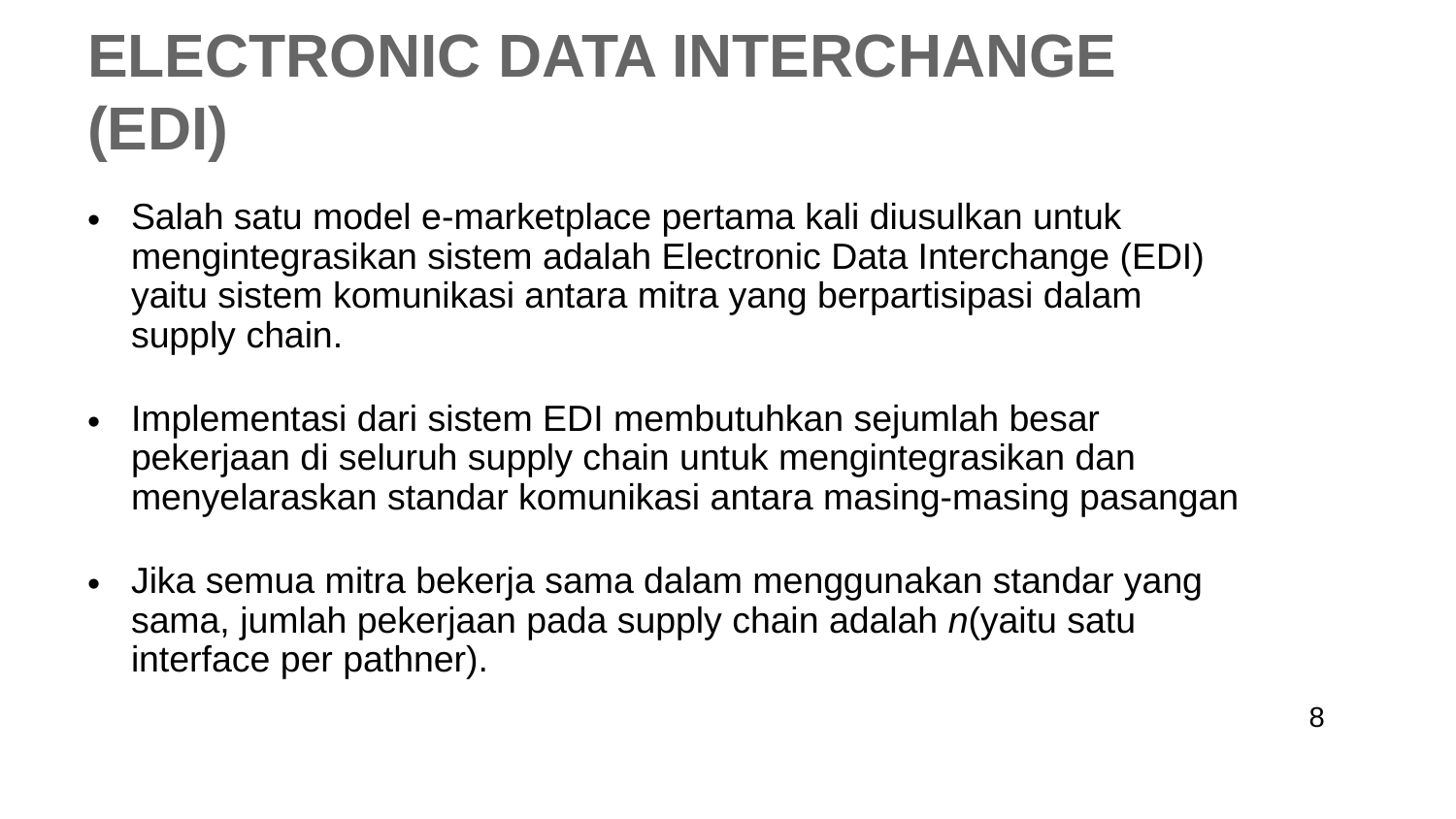

# Electronic Data Interchange (EDI)
Salah satu model e-marketplace pertama kali diusulkan untuk mengintegrasikan sistem adalah Electronic Data Interchange (EDI) yaitu sistem komunikasi antara mitra yang berpartisipasi dalam supply chain.
Implementasi dari sistem EDI membutuhkan sejumlah besar pekerjaan di seluruh supply chain untuk mengintegrasikan dan menyelaraskan standar komunikasi antara masing-masing pasangan
Jika semua mitra bekerja sama dalam menggunakan standar yang sama, jumlah pekerjaan pada supply chain adalah n(yaitu satu interface per pathner).
8